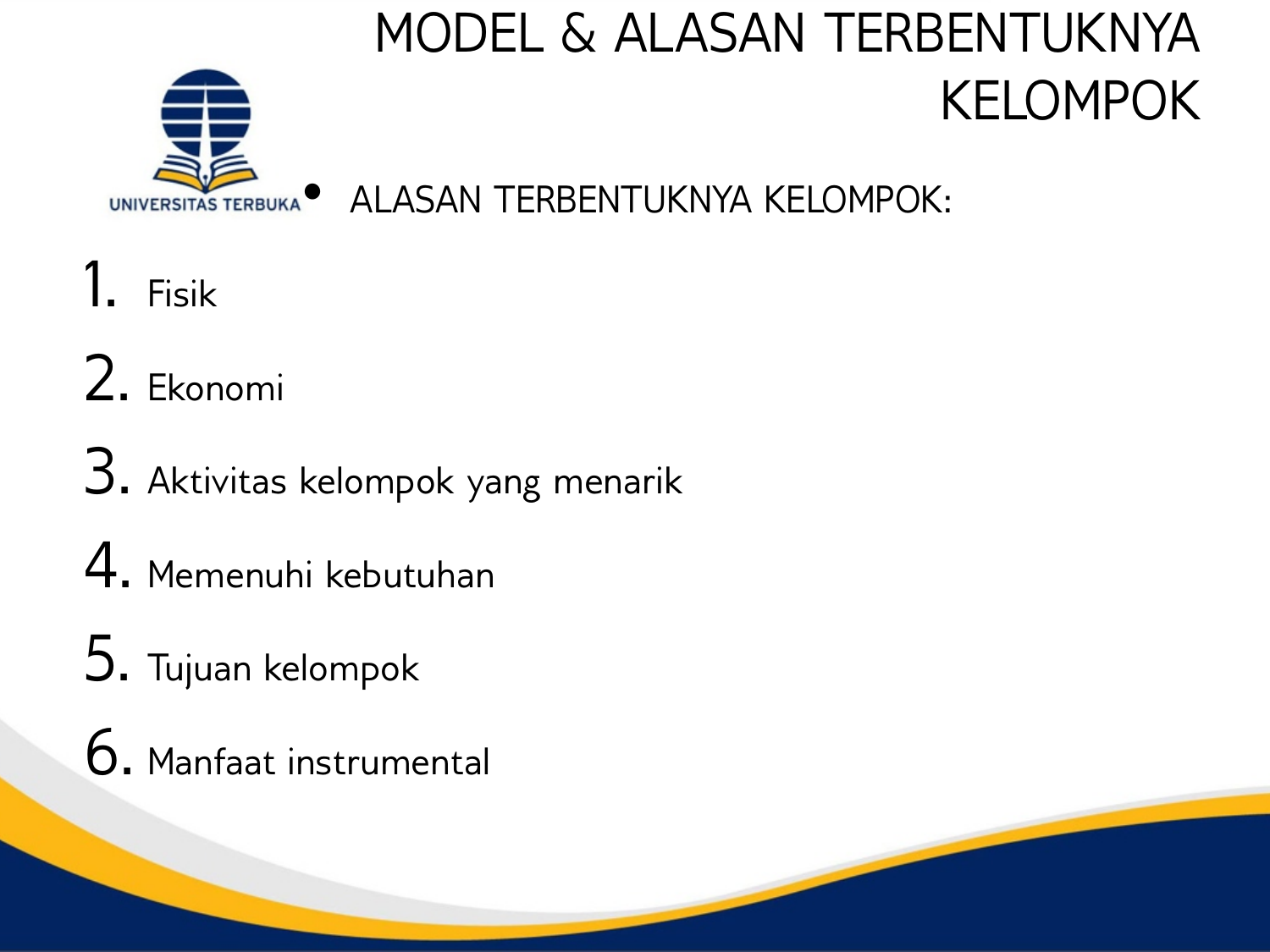

# MODEL & ALASAN TERBENTUKNYA KELOMPOK
ALASAN TERBENTUKNYA KELOMPOK:
Fisik
Ekonomi
Aktivitas kelompok yang menarik
Memenuhi kebutuhan
Tujuan kelompok
Manfaat instrumental